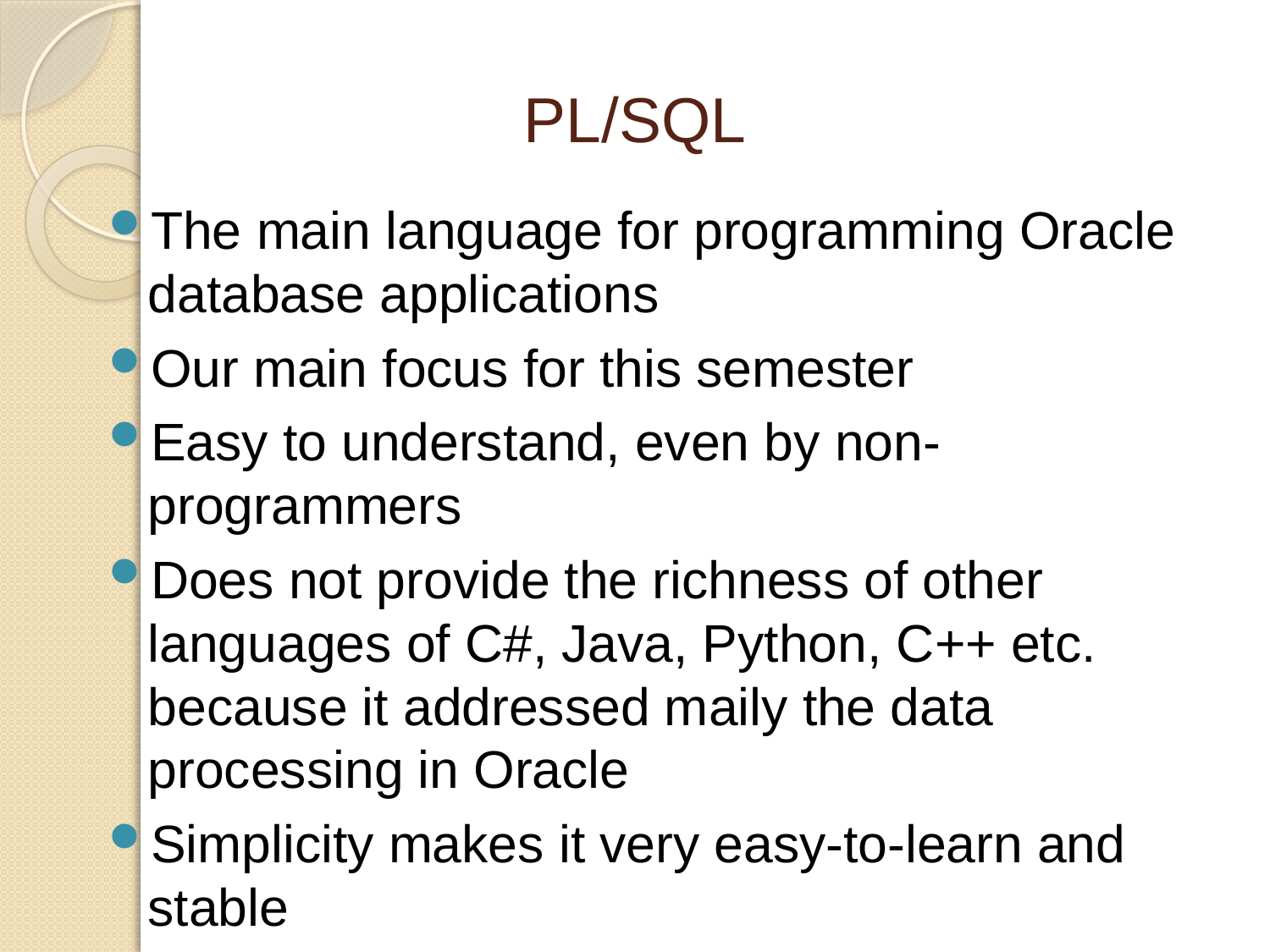

# PL/SQL
The main language for programming Oracle database applications
Our main focus for this semester
Easy to understand, even by non-programmers
Does not provide the richness of other languages of C#, Java, Python, C++ etc. because it addressed maily the data processing in Oracle
Simplicity makes it very easy-to-learn and stable